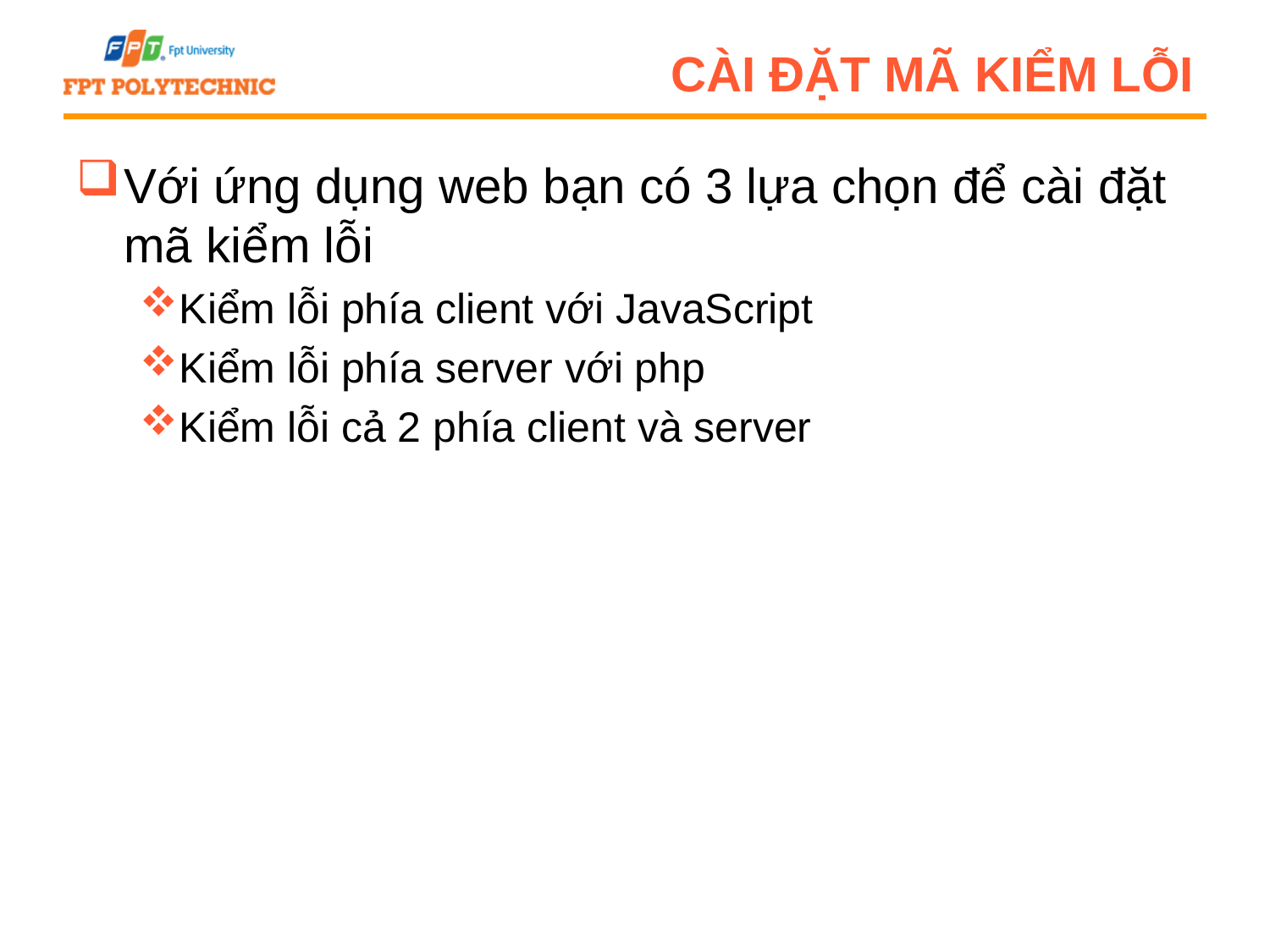

# Cài đặt mã kiểm lỗi
Với ứng dụng web bạn có 3 lựa chọn để cài đặt mã kiểm lỗi
Kiểm lỗi phía client với JavaScript
Kiểm lỗi phía server với php
Kiểm lỗi cả 2 phía client và server